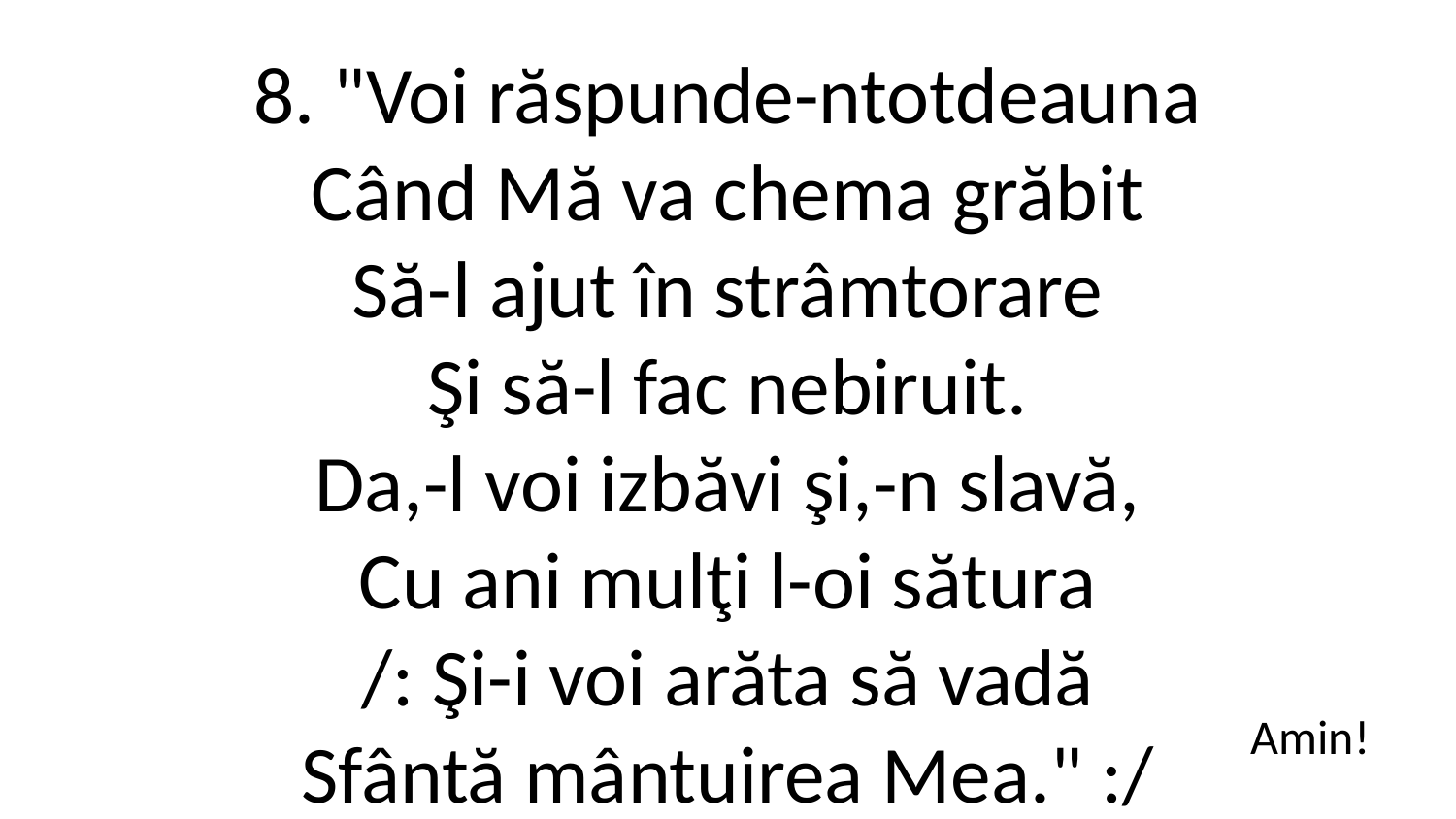

8. "Voi răspunde-ntotdeauna
Când Mă va chema grăbit
Să-l ajut în strâmtorare
Şi să-l fac nebiruit.
Da,-l voi izbăvi şi,-n slavă,
Cu ani mulţi l-oi sătura
/: Şi-i voi arăta să vadă
Sfântă mântuirea Mea." :/

Amin!